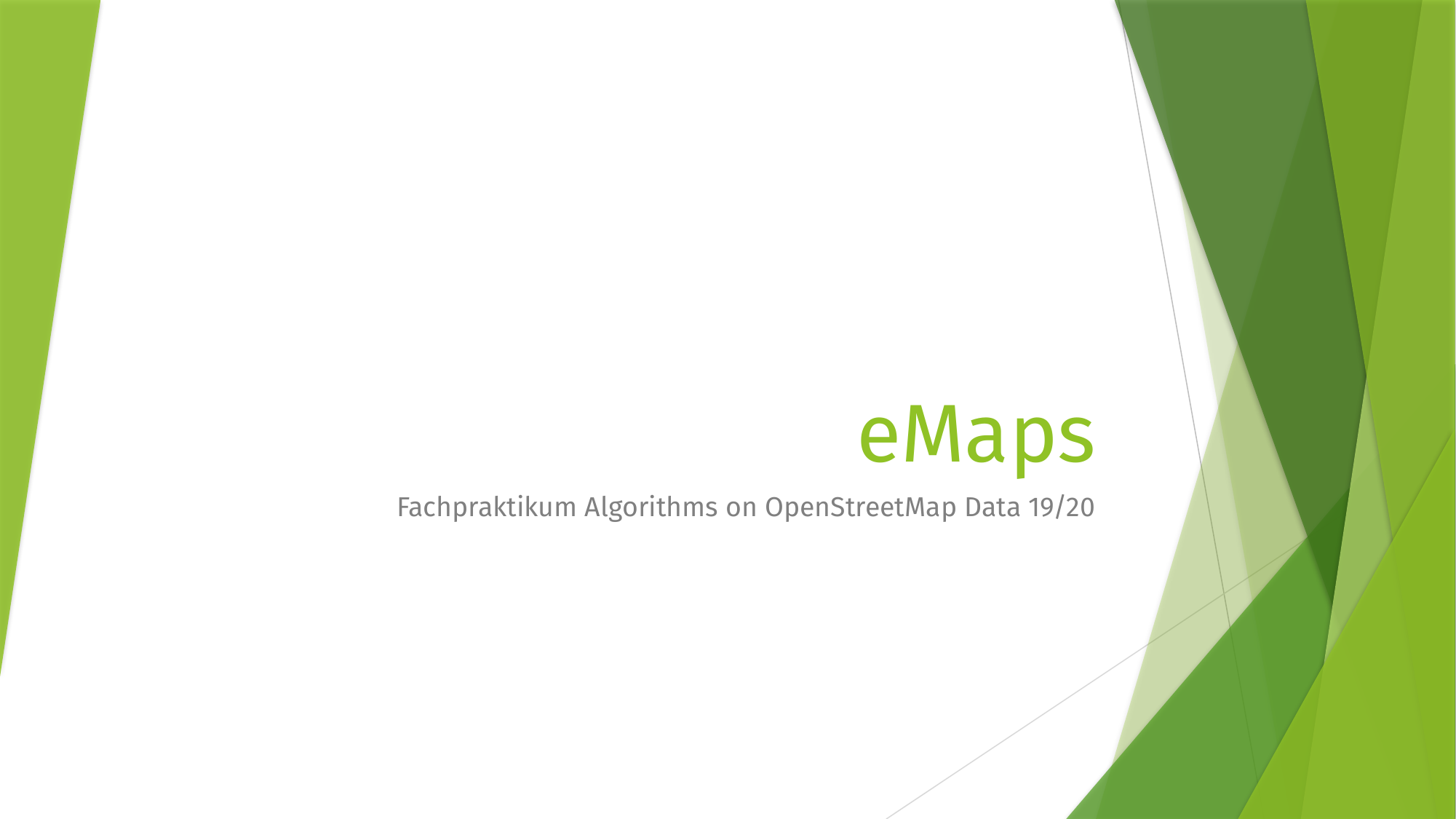

# eMaps
Fachpraktikum Algorithms on OpenStreetMap Data 19/20